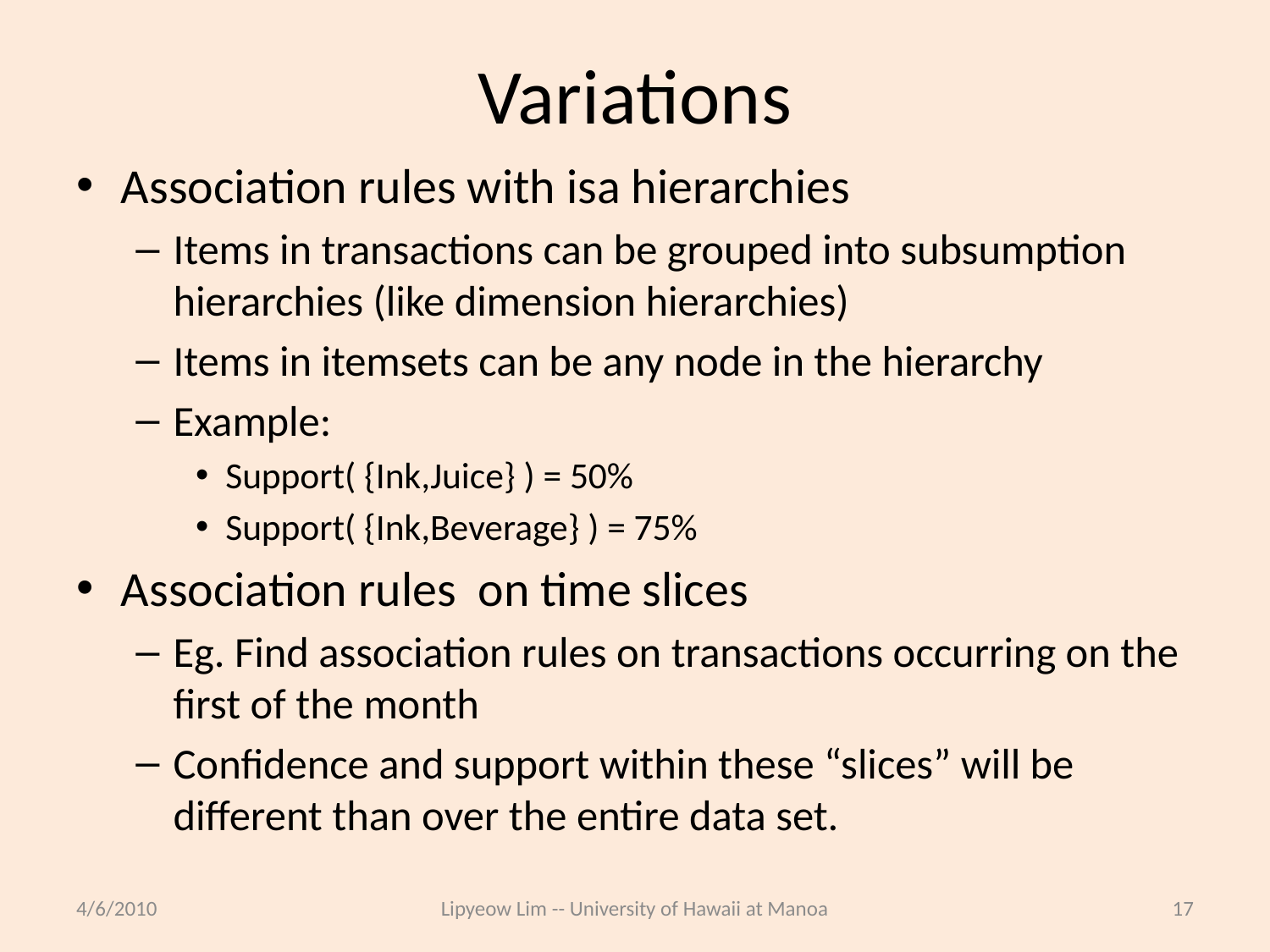

# Variations
Association rules with isa hierarchies
Items in transactions can be grouped into subsumption hierarchies (like dimension hierarchies)
Items in itemsets can be any node in the hierarchy
Example:
Support( {Ink,Juice} ) = 50%
Support( {Ink,Beverage} ) = 75%
Association rules  on time slices
Eg. Find association rules on transactions occurring on the first of the month
Confidence and support within these “slices” will be different than over the entire data set.
4/6/2010
Lipyeow Lim -- University of Hawaii at Manoa
17